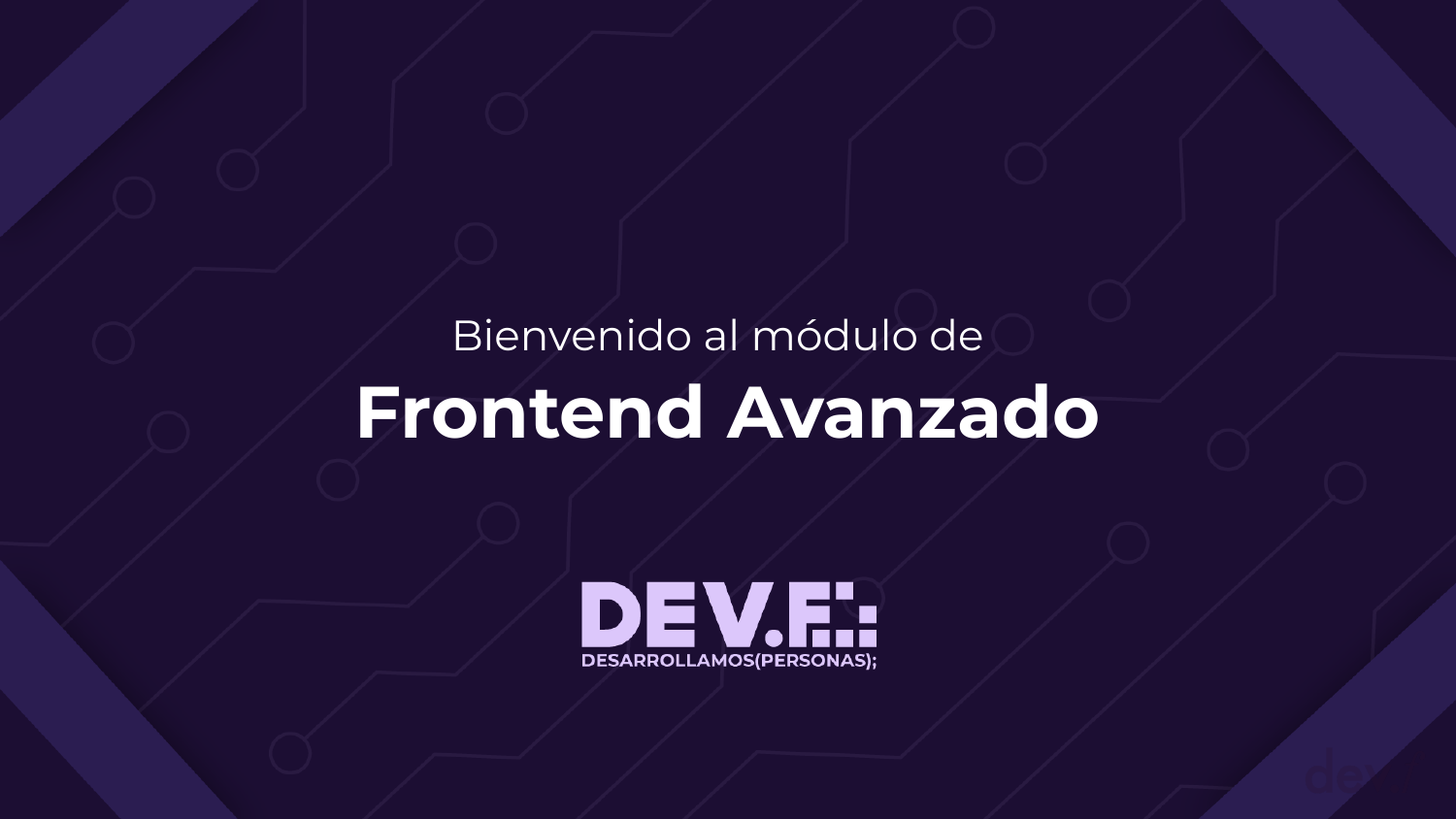

# Bienvenido al módulo de
Frontend Avanzado